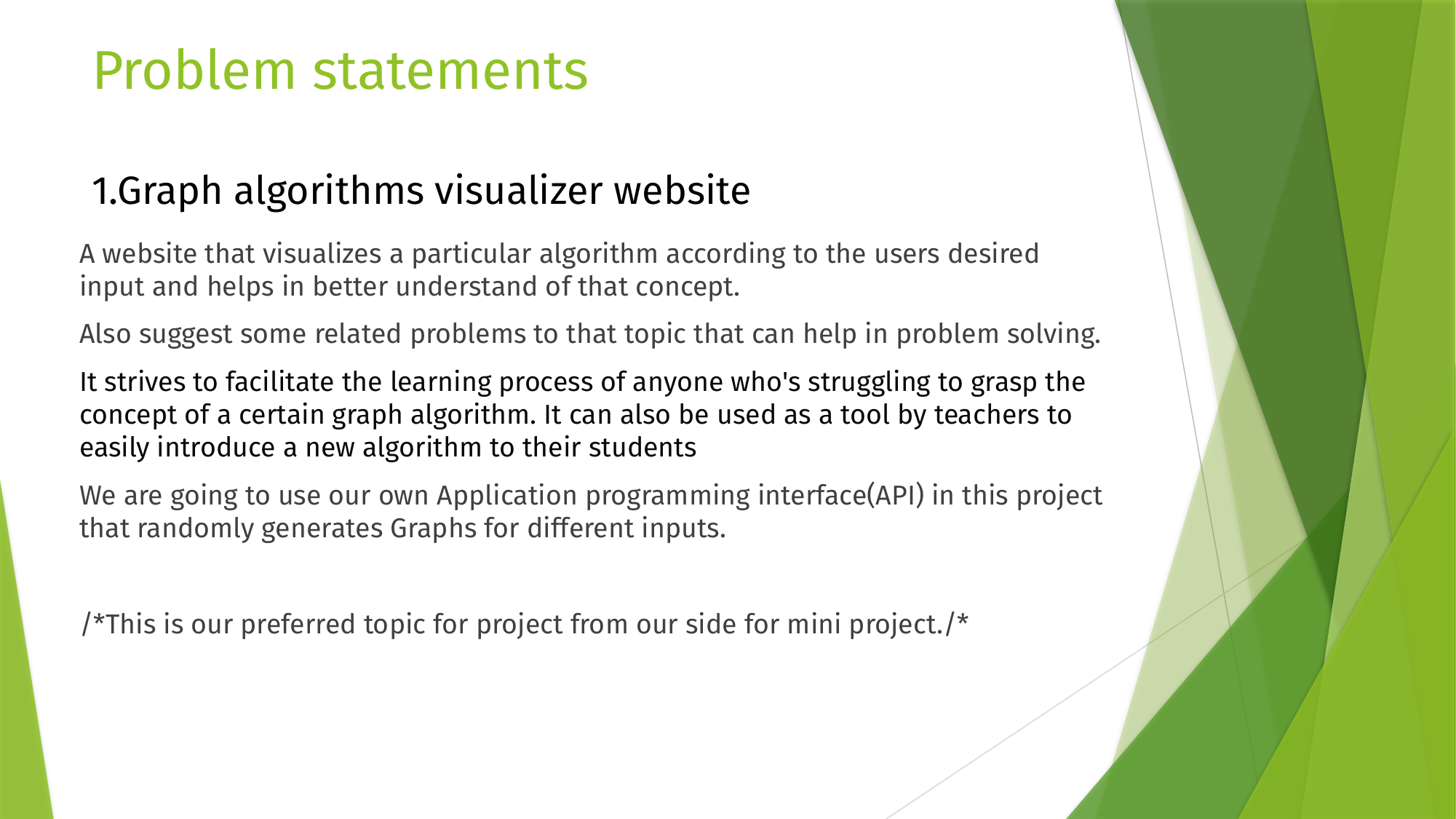

Problem statements
# 1.Graph algorithms visualizer website
A website that visualizes a particular algorithm according to the users desired input and helps in better understand of that concept.
Also suggest some related problems to that topic that can help in problem solving.
It strives to facilitate the learning process of anyone who's struggling to grasp the concept of a certain graph algorithm. It can also be used as a tool by teachers to easily introduce a new algorithm to their students
We are going to use our own Application programming interface(API) in this project that randomly generates Graphs for different inputs.

/*This is our preferred topic for project from our side for mini project./*